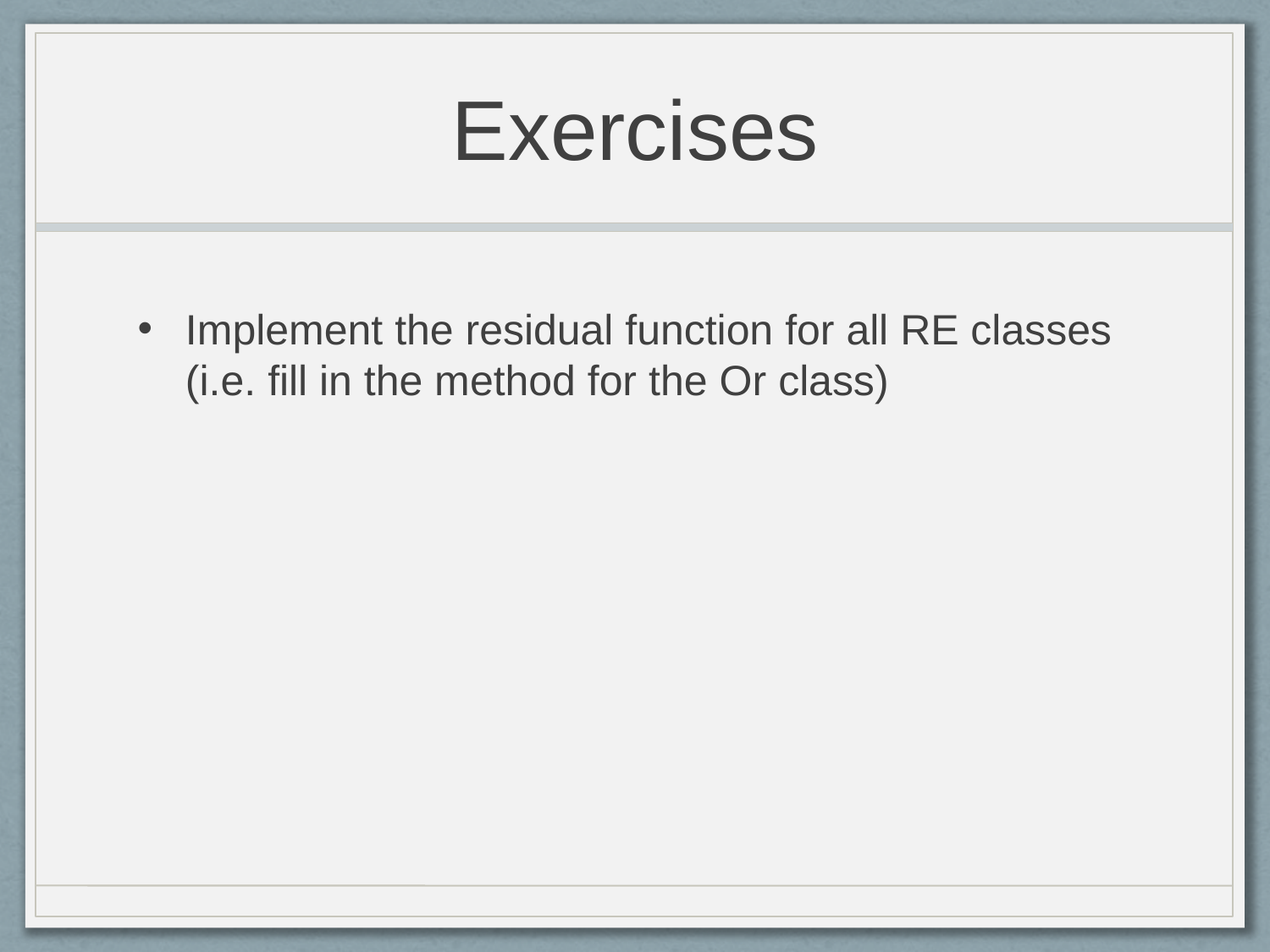

# Exercises
Implement the residual function for all RE classes (i.e. fill in the method for the Or class)